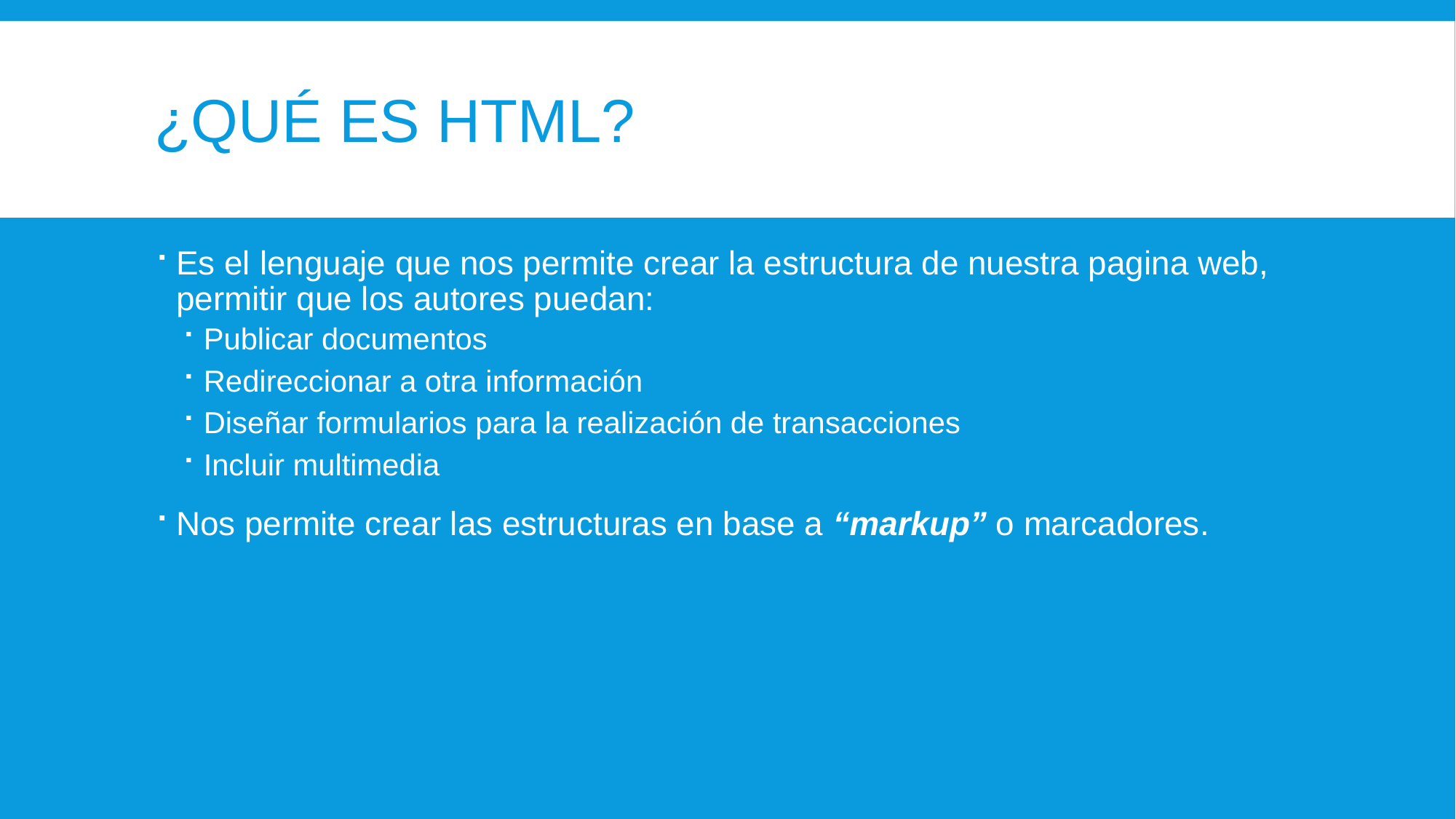

# ¿Qué ES HTML?
Es el lenguaje que nos permite crear la estructura de nuestra pagina web, permitir que los autores puedan:
Publicar documentos
Redireccionar a otra información
Diseñar formularios para la realización de transacciones
Incluir multimedia
Nos permite crear las estructuras en base a “markup” o marcadores.